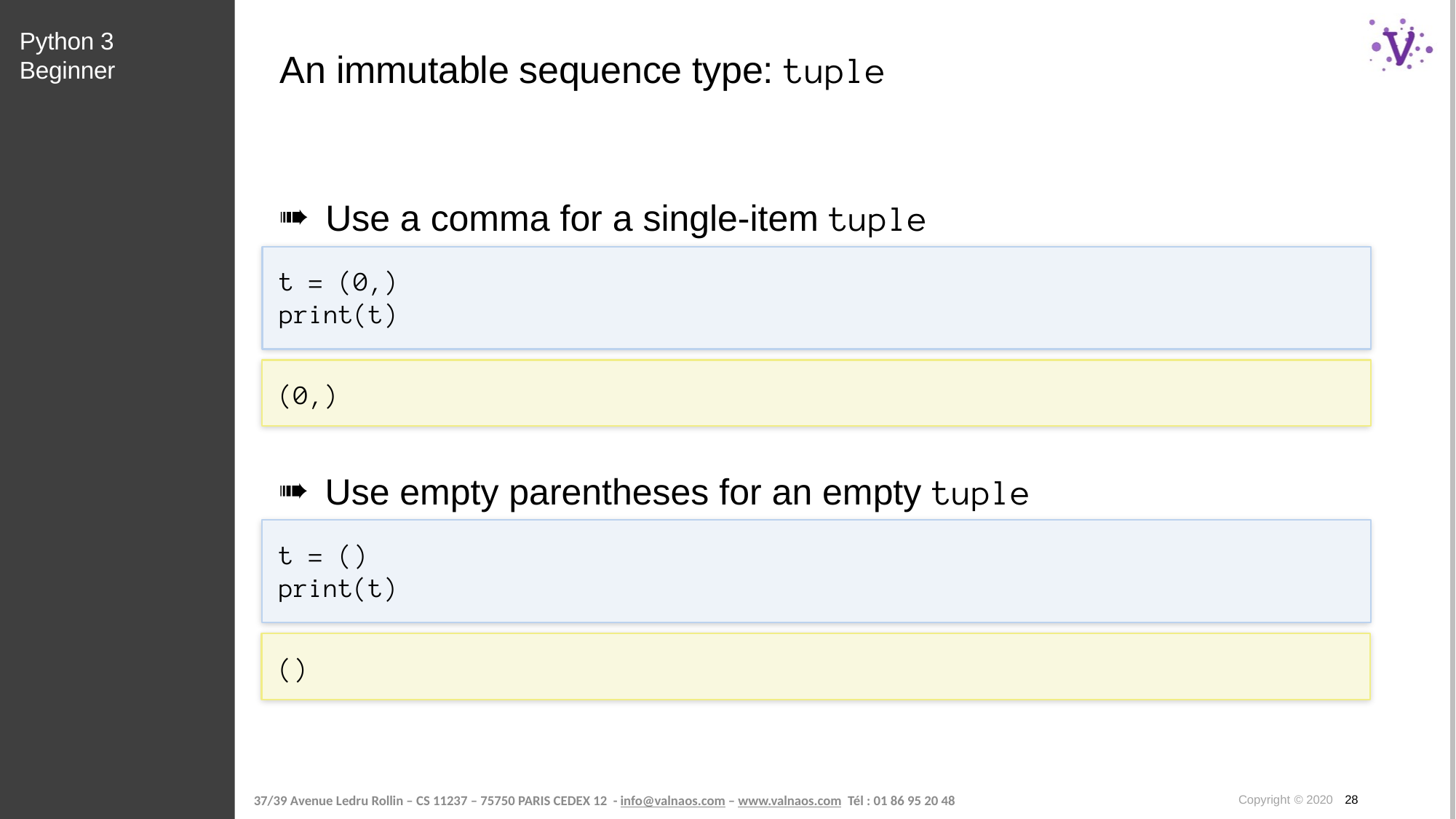

Python 3 Beginner
# An immutable sequence type: tuple
Use a comma for a single-item tuple
t = (0,)
print(t)
(0,)
Use empty parentheses for an empty tuple
t = ()
print(t)
()
Copyright © 2020   28